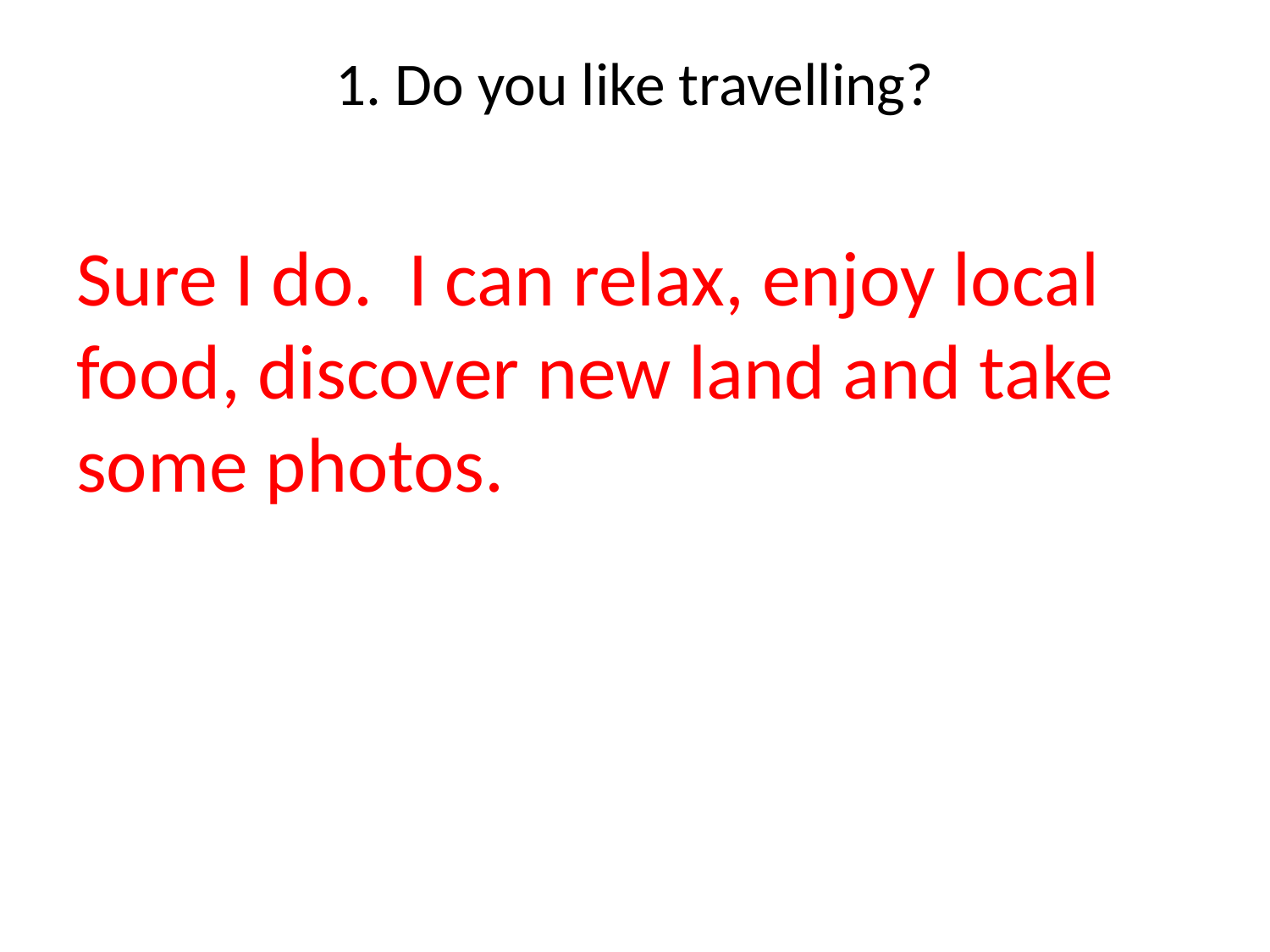

# 1. Do you like travelling?
Sure I do.  I can relax, enjoy local food, discover new land and take some photos.